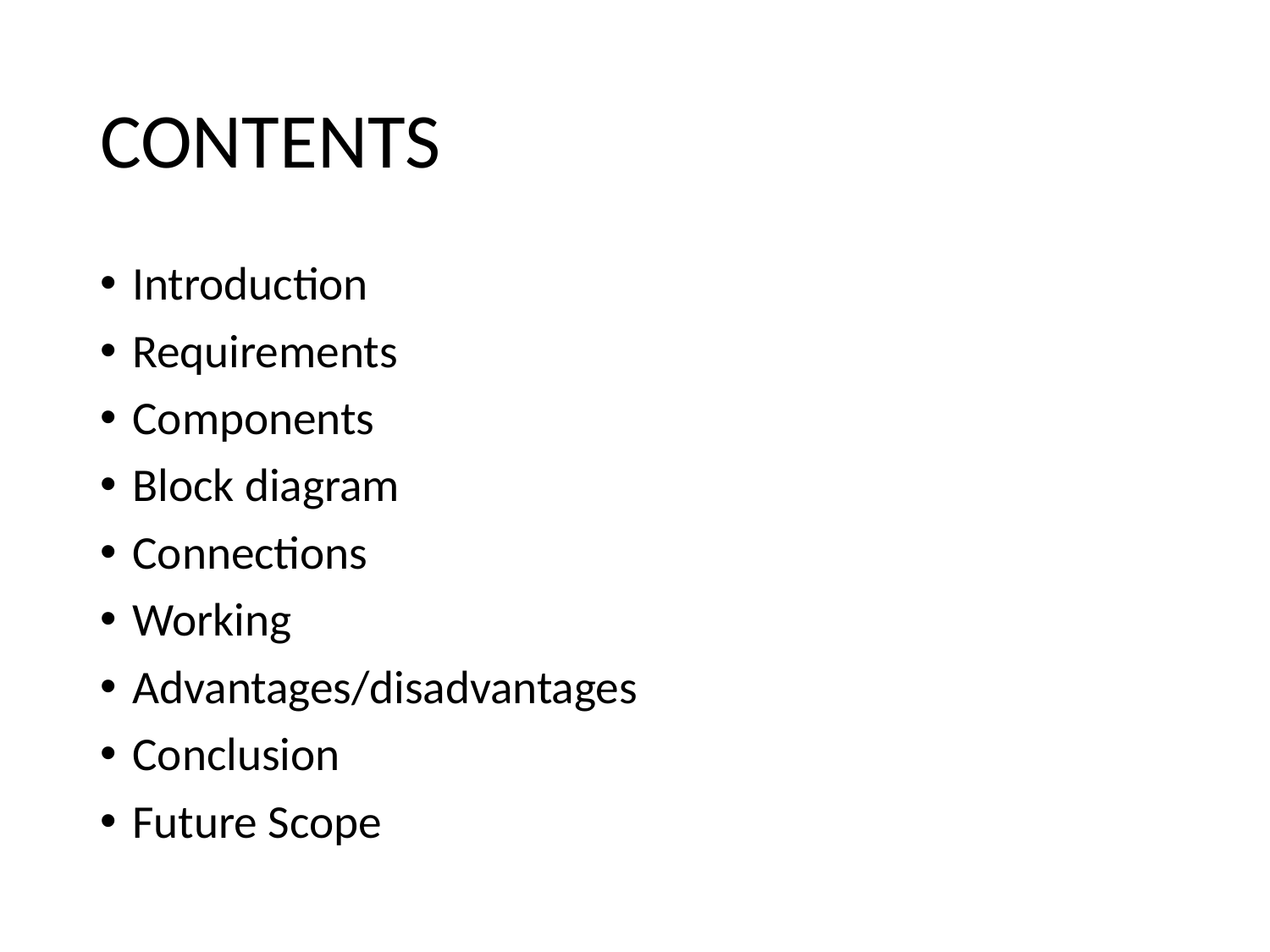

# CONTENTS
Introduction
Requirements
Components
Block diagram
Connections
Working
Advantages/disadvantages
Conclusion
Future Scope